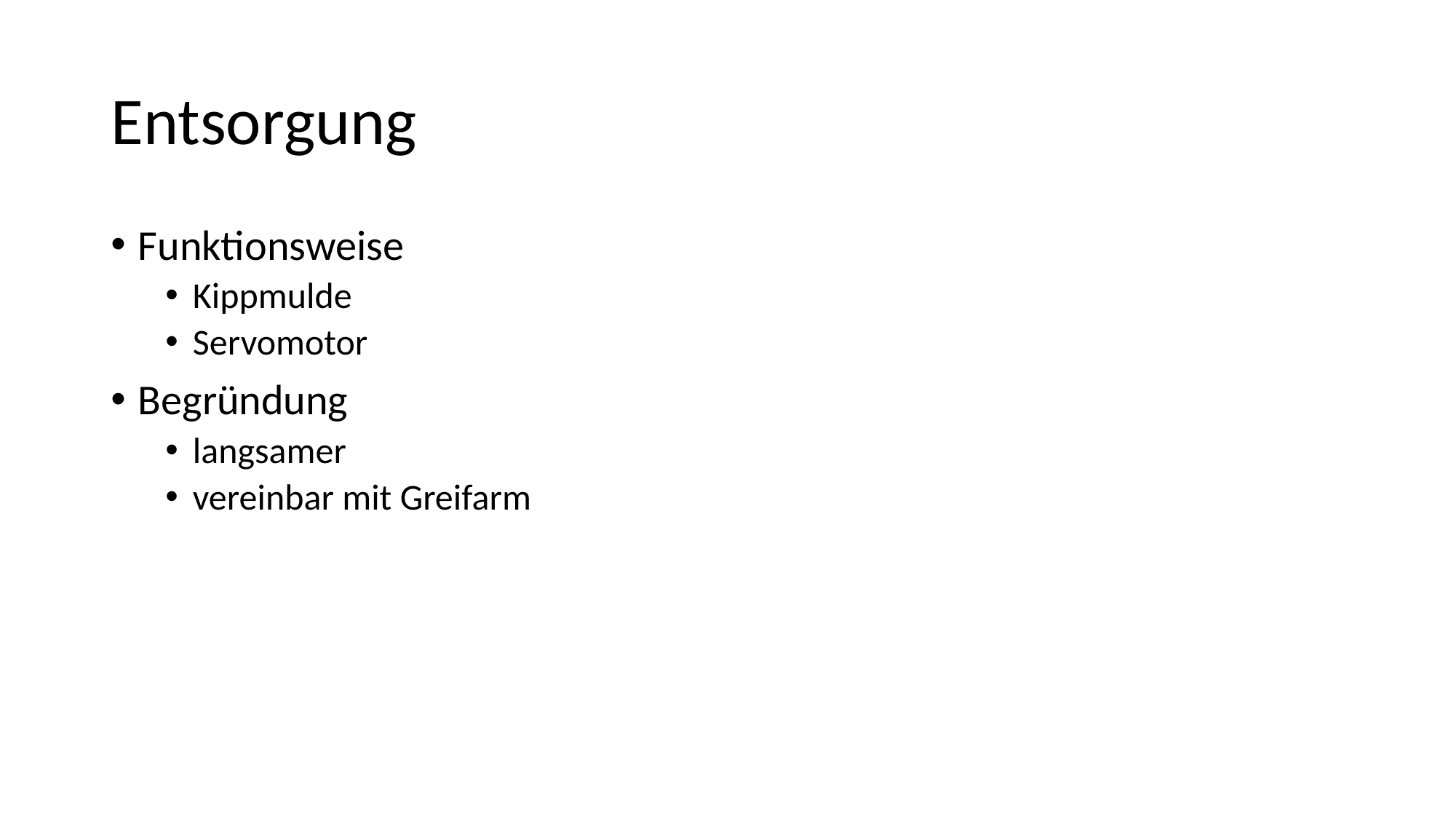

# Entsorgung
Funktionsweise
Kippmulde
Servomotor
Begründung
langsamer
vereinbar mit Greifarm